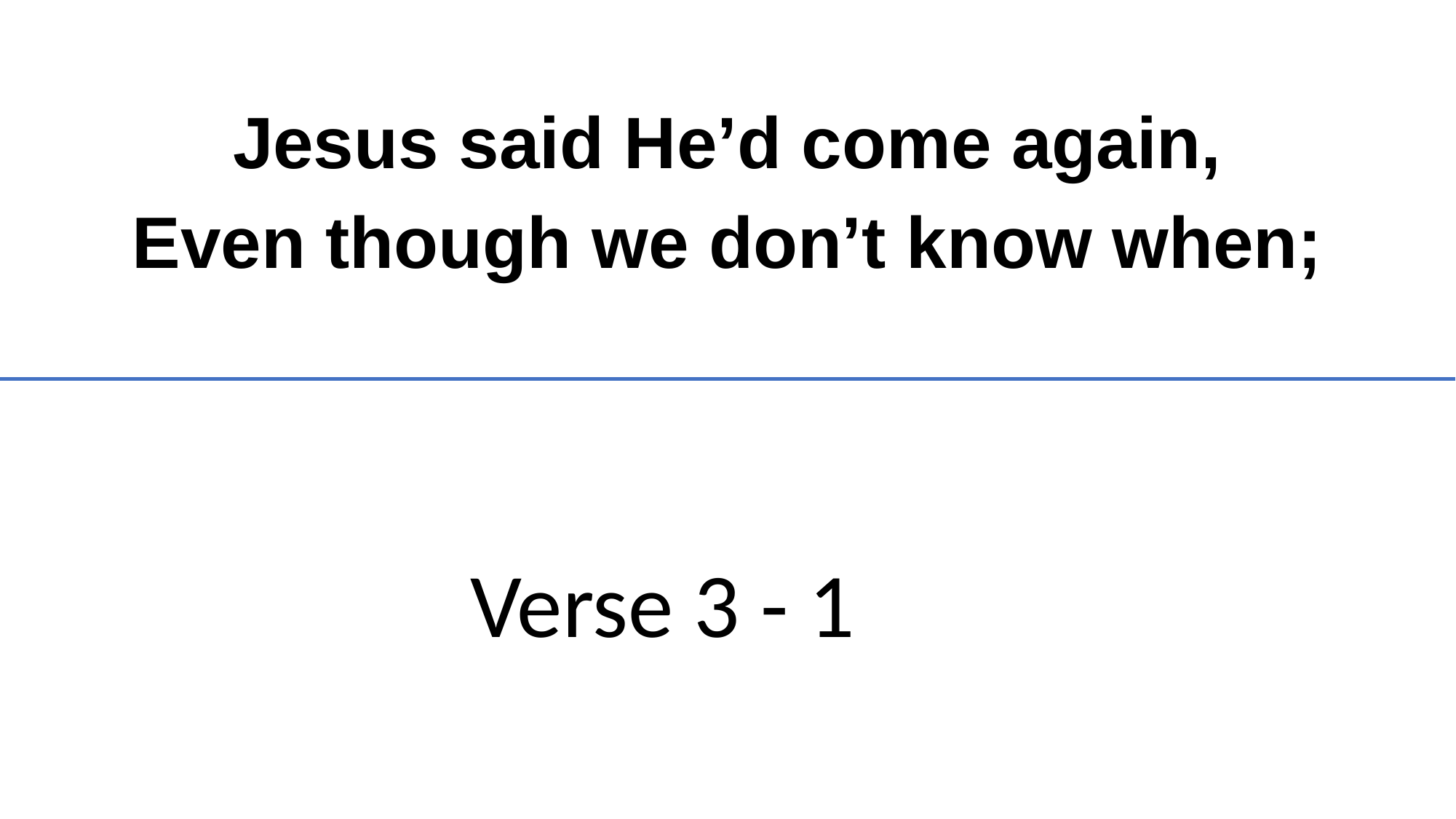

Jesus said He’d come again,
Even though we don’t know when;
Verse 3 - 1